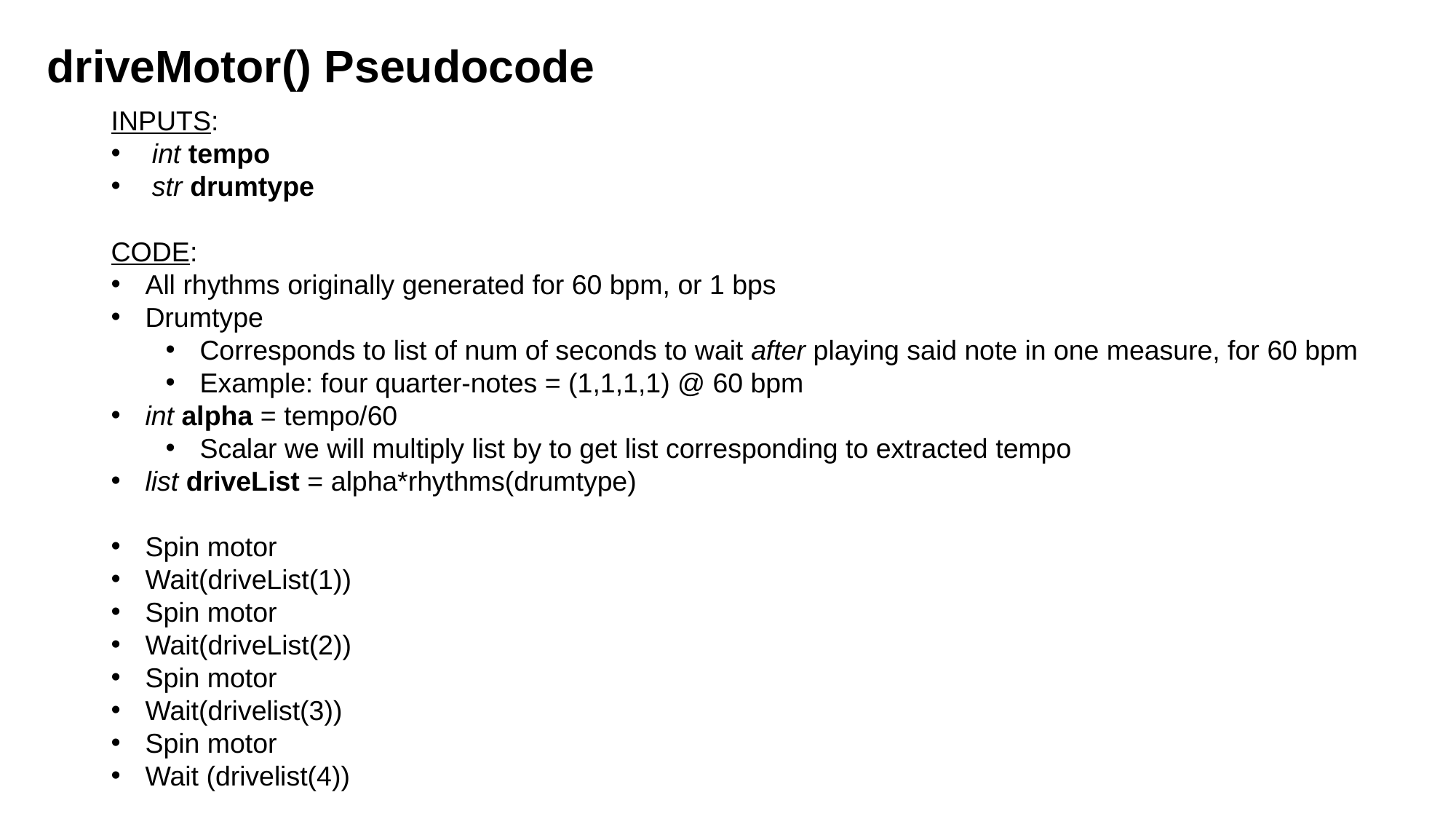

driveMotor() Pseudocode
INPUTS:
int tempo
str drumtype

CODE:
All rhythms originally generated for 60 bpm, or 1 bps
Drumtype
Corresponds to list of num of seconds to wait after playing said note in one measure, for 60 bpm
Example: four quarter-notes = (1,1,1,1) @ 60 bpm
int alpha = tempo/60
Scalar we will multiply list by to get list corresponding to extracted tempo
list driveList = alpha*rhythms(drumtype)

Spin motor
Wait(driveList(1))
Spin motor
Wait(driveList(2))
Spin motor
Wait(drivelist(3))
Spin motor
Wait (drivelist(4))